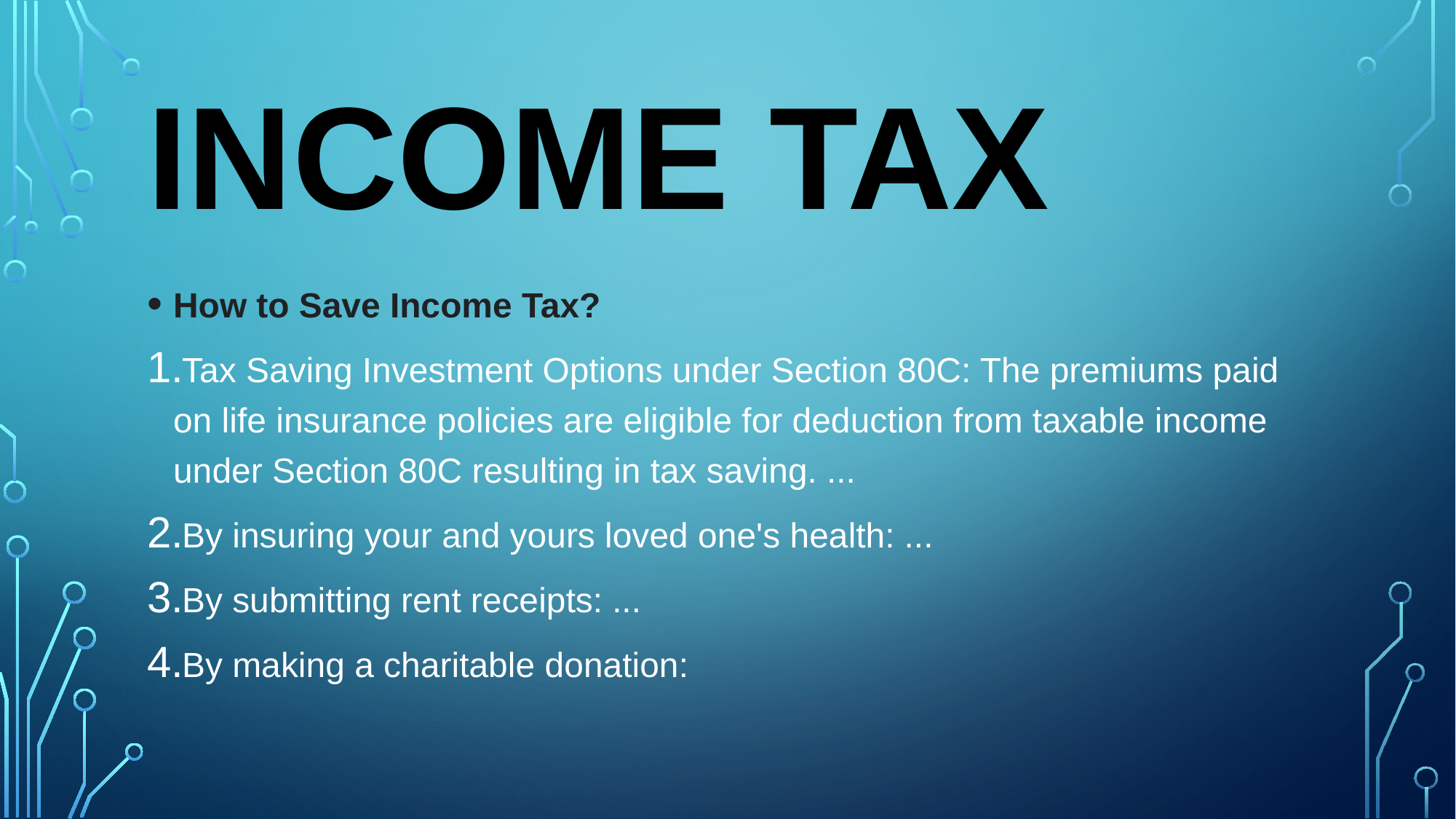

# Income Tax
How to Save Income Tax?
Tax Saving Investment Options under Section 80C: The premiums paid on life insurance policies are eligible for deduction from taxable income under Section 80C resulting in tax saving. ...
By insuring your and yours loved one's health: ...
By submitting rent receipts: ...
By making a charitable donation: